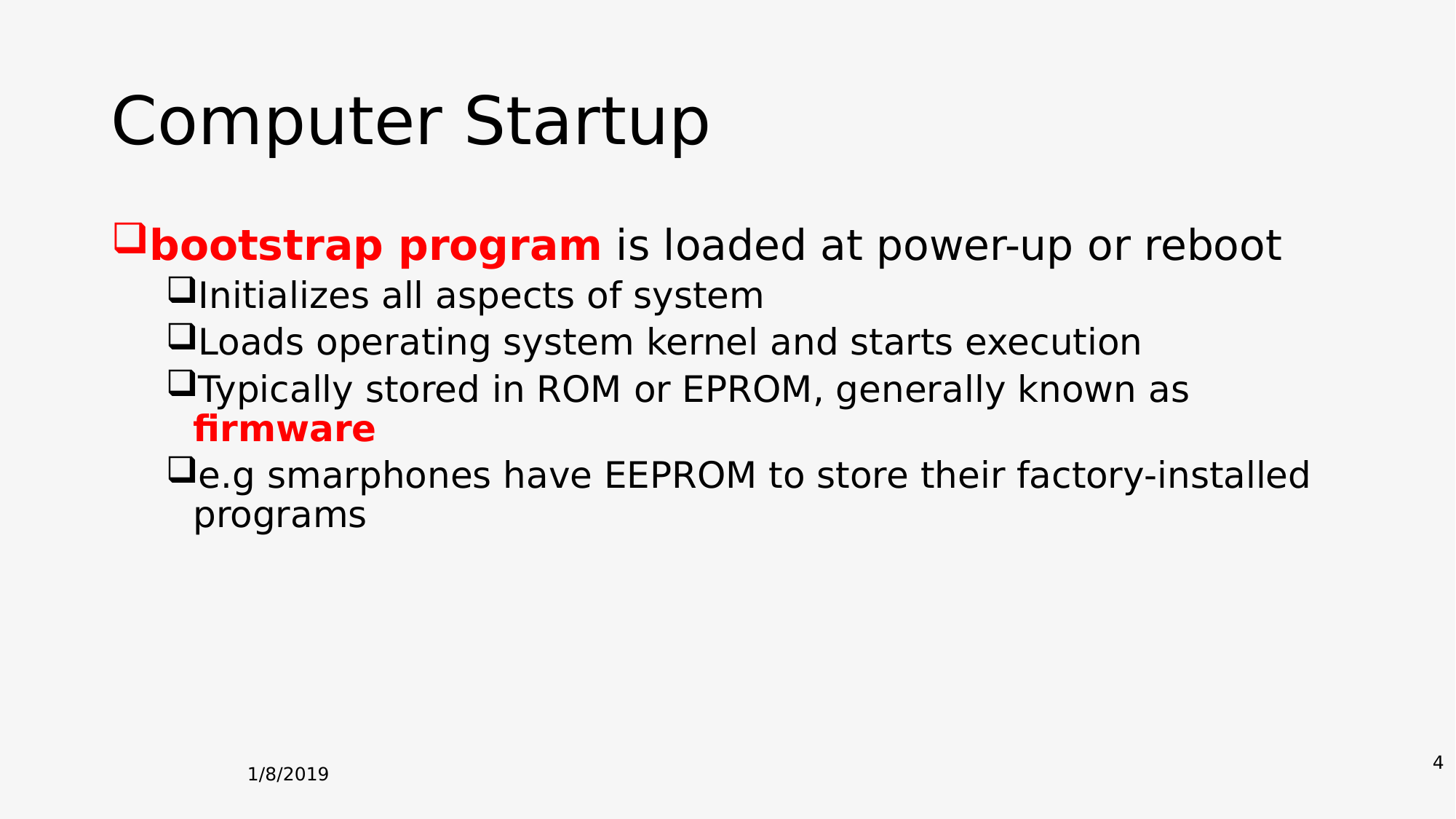

Computer Startup
bootstrap program is loaded at power-up or reboot
Initializes all aspects of system
Loads operating system kernel and starts execution
Typically stored in ROM or EPROM, generally known as firmware
e.g smarphones have EEPROM to store their factory-installed programs
4
1/8/2019